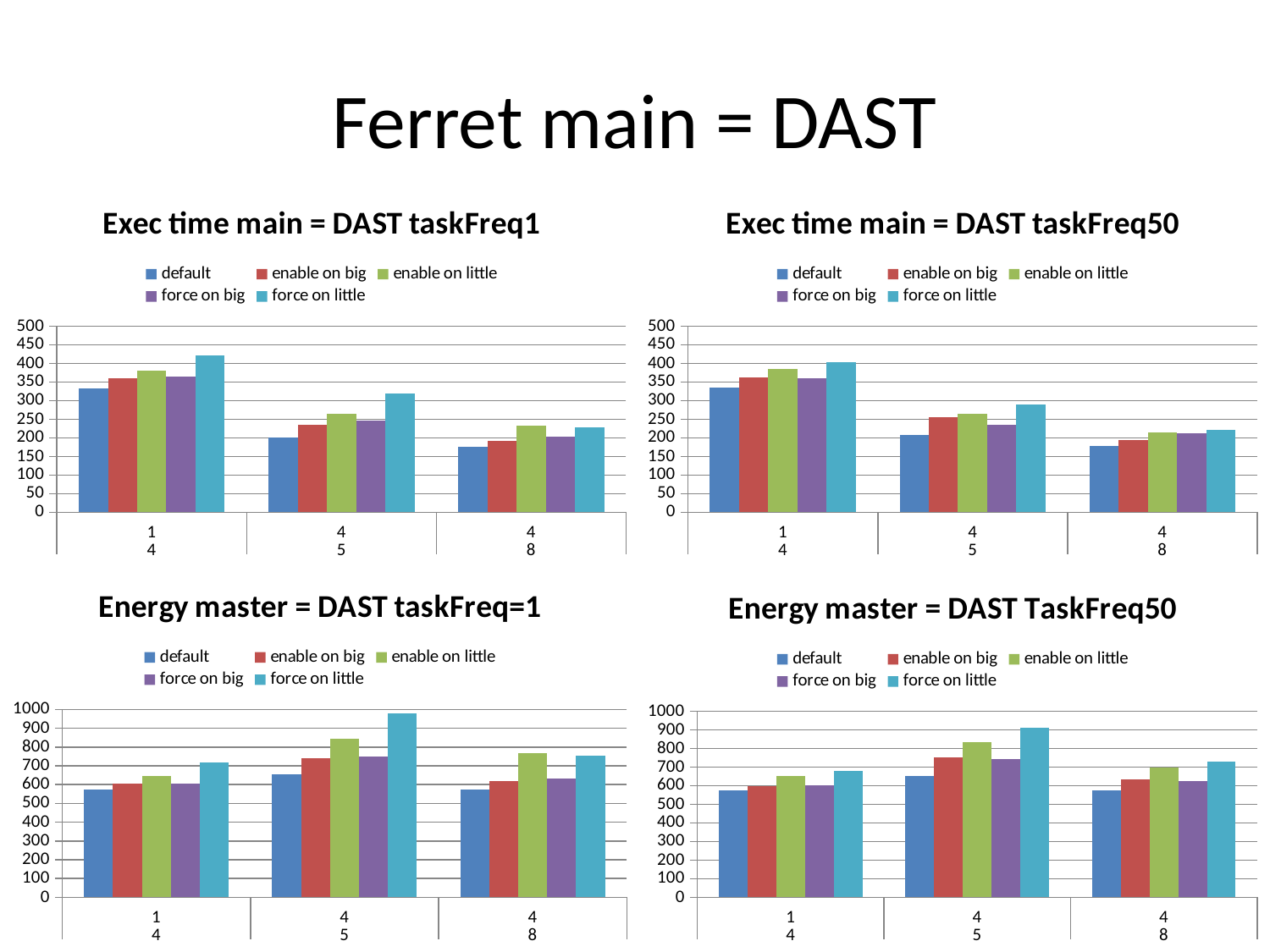

# Ferret main = DAST

### Chart: Exec time main = DAST taskFreq1

| Category | default | enable on big | enable on little | force on big | force on little |
|---|---|---|---|---|---|
| 1 | 332.7033333333333 | 360.661 | 380.60999999999996 | 365.6073333333334 | 421.6786666666667 |
| 4 | 201.336 | 235.77533333333335 | 264.894 | 246.61733333333333 | 318.311 |
| 4 | 174.8023333333333 | 190.90333333333334 | 232.37666666666667 | 202.19866666666667 | 229.165 |

### Chart: Exec time main = DAST taskFreq50

| Category | default | enable on big | enable on little | force on big | force on little |
|---|---|---|---|---|---|
| 1 | 334.19233333333335 | 363.055 | 385.596 | 359.34666666666664 | 402.5466666666667 |
| 4 | 207.739 | 255.88033333333337 | 265.26533333333333 | 233.94833333333335 | 290.28266666666667 |
| 4 | 178.78266666666664 | 194.08066666666664 | 215.55633333333333 | 211.884 | 220.763 |

### Chart: Energy master = DAST taskFreq=1

| Category | default | enable on big | enable on little | force on big | force on little |
|---|---|---|---|---|---|
| 1 | 573.1369497000001 | 605.0534787 | 647.9772444 | 606.44935485 | 717.8604669 |
| 4 | 654.8577975 | 738.9704196 | 846.6151779 | 751.26130695 | 979.9806594599999 |
| 4 | 572.8171810499999 | 617.75386506 | 767.26971252 | 634.2256740600001 | 754.11974655 |

### Chart: Energy master = DAST TaskFreq50

| Category | default | enable on big | enable on little | force on big | force on little |
|---|---|---|---|---|---|
| 1 | 574.3052892000001 | 596.9133243 | 649.9908045 | 603.7476210000001 | 681.1869356999999 |
| 4 | 652.31010405 | 753.912846 | 835.2177957 | 745.16058378 | 911.178700425 |
| 4 | 575.6546650500001 | 631.82323305 | 699.1222994999999 | 624.04518906 | 728.84440665 |